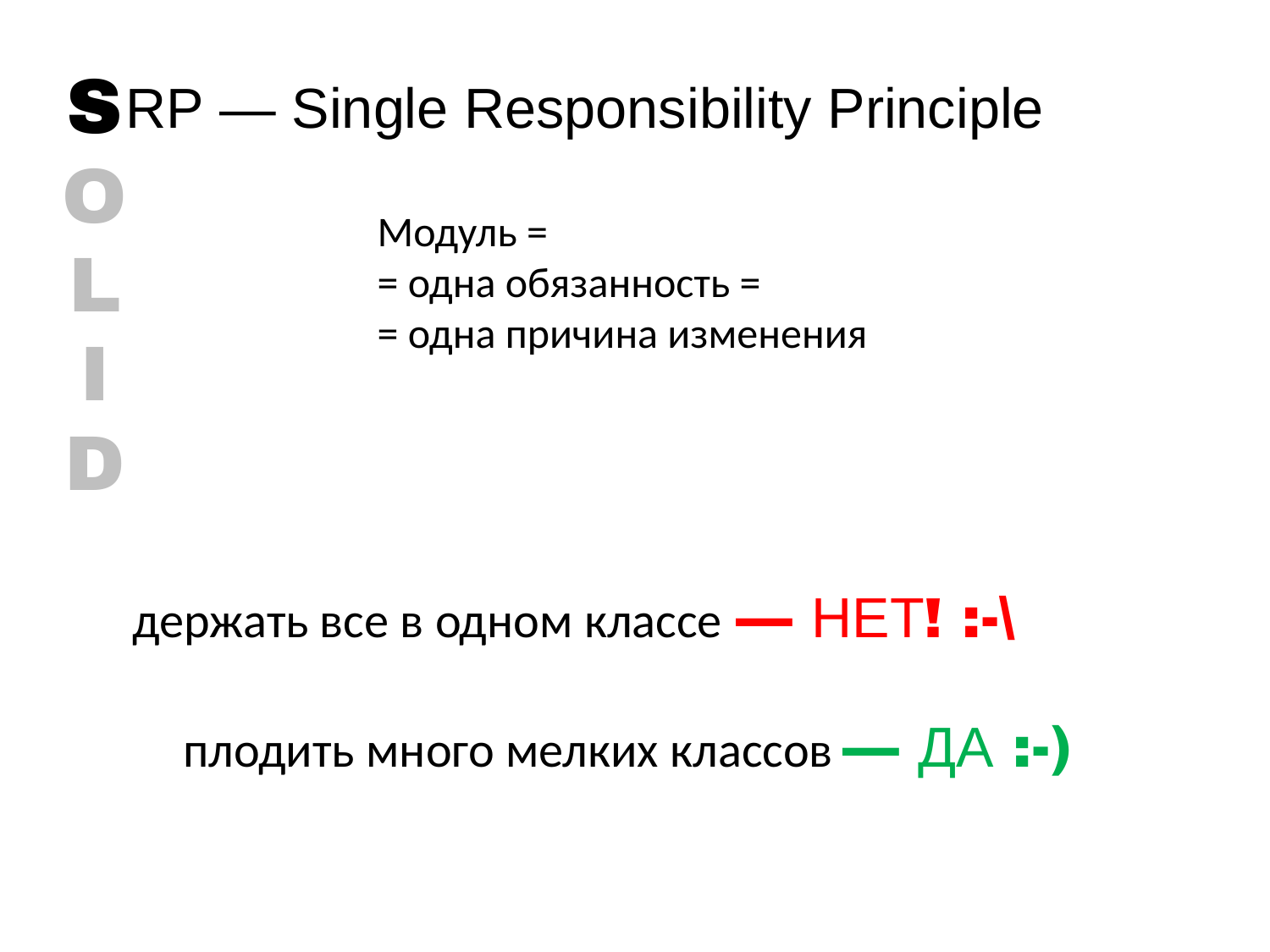

S
RP — Single Responsibility Principle
O
Модуль =
= одна обязанность =
= одна причина изменения
L
I
D
держать все в одном классе — НЕТ! :-\
плодить много мелких классов — ДА :-)